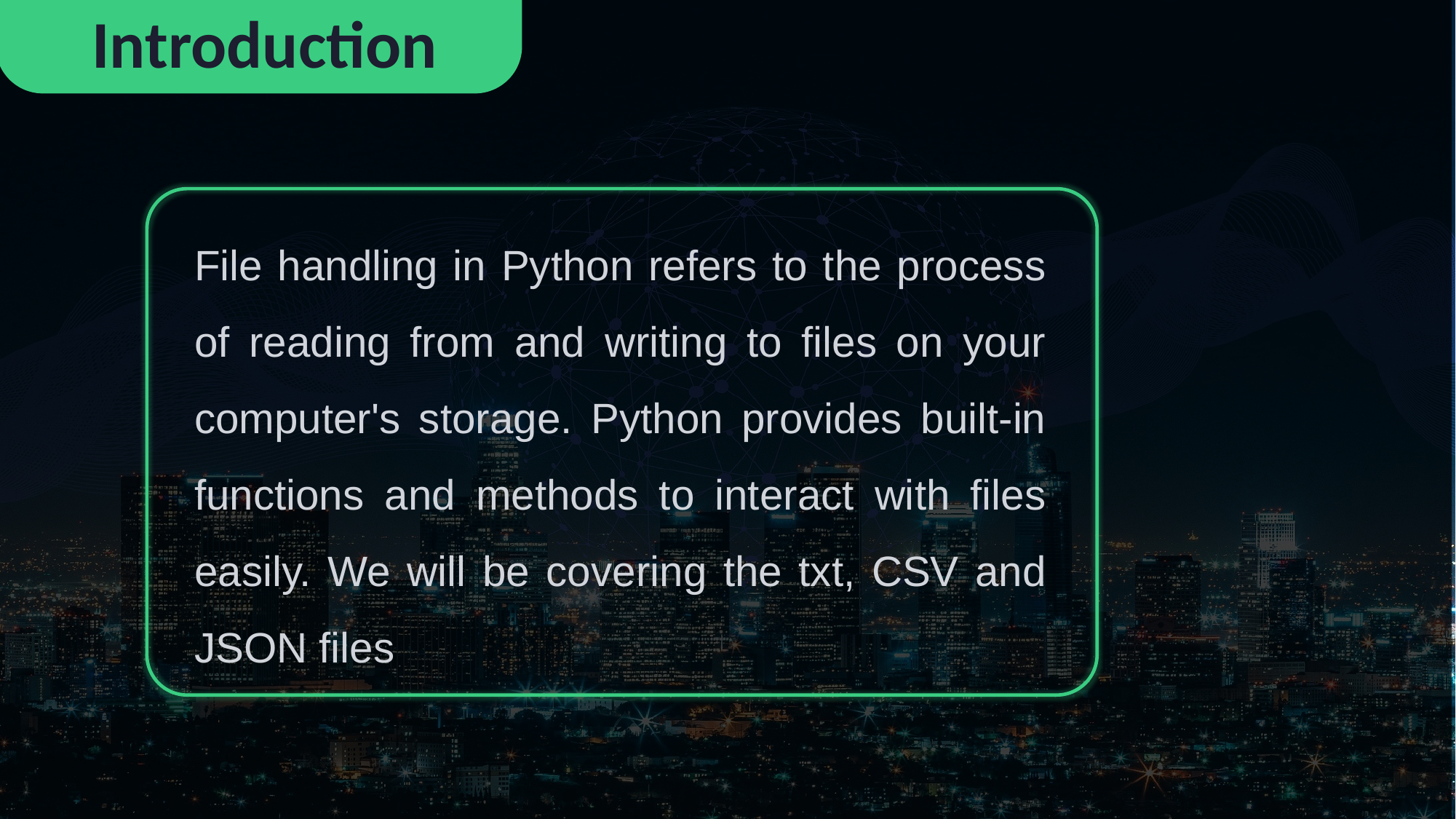

Introduction

File handling in Python refers to the process of reading from and writing to files on your computer's storage. Python provides built-in functions and methods to interact with files easily. We will be covering the txt, CSV and JSON files